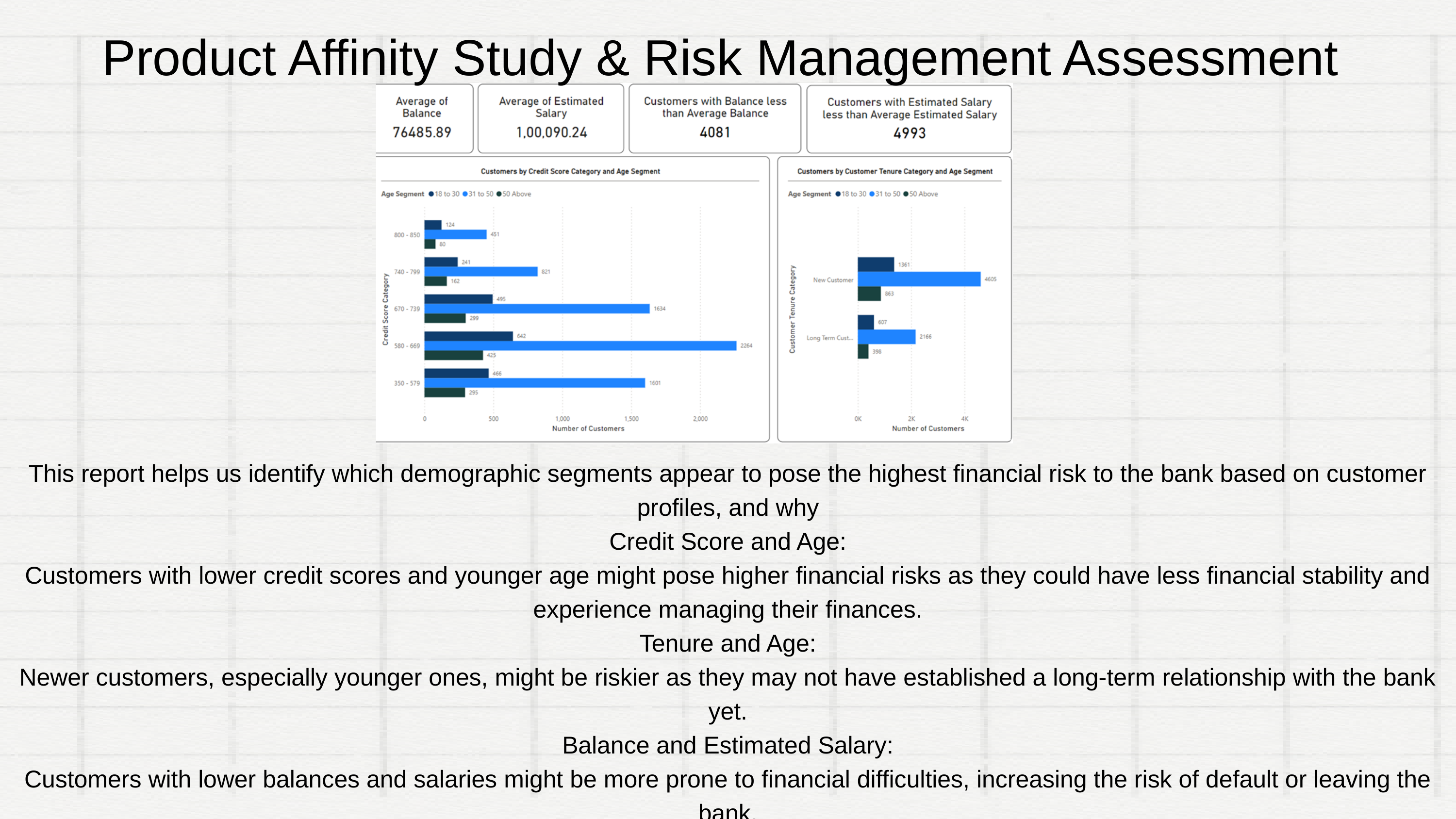

Product Affinity Study & Risk Management Assessment

This report helps us identify which demographic segments appear to pose the highest financial risk to the bank based on customer profiles, and why
Credit Score and Age:
Customers with lower credit scores and younger age might pose higher financial risks as they could have less financial stability and experience managing their finances.
Tenure and Age:
Newer customers, especially younger ones, might be riskier as they may not have established a long-term relationship with the bank yet.
Balance and Estimated Salary:
Customers with lower balances and salaries might be more prone to financial difficulties, increasing the risk of default or leaving the bank.